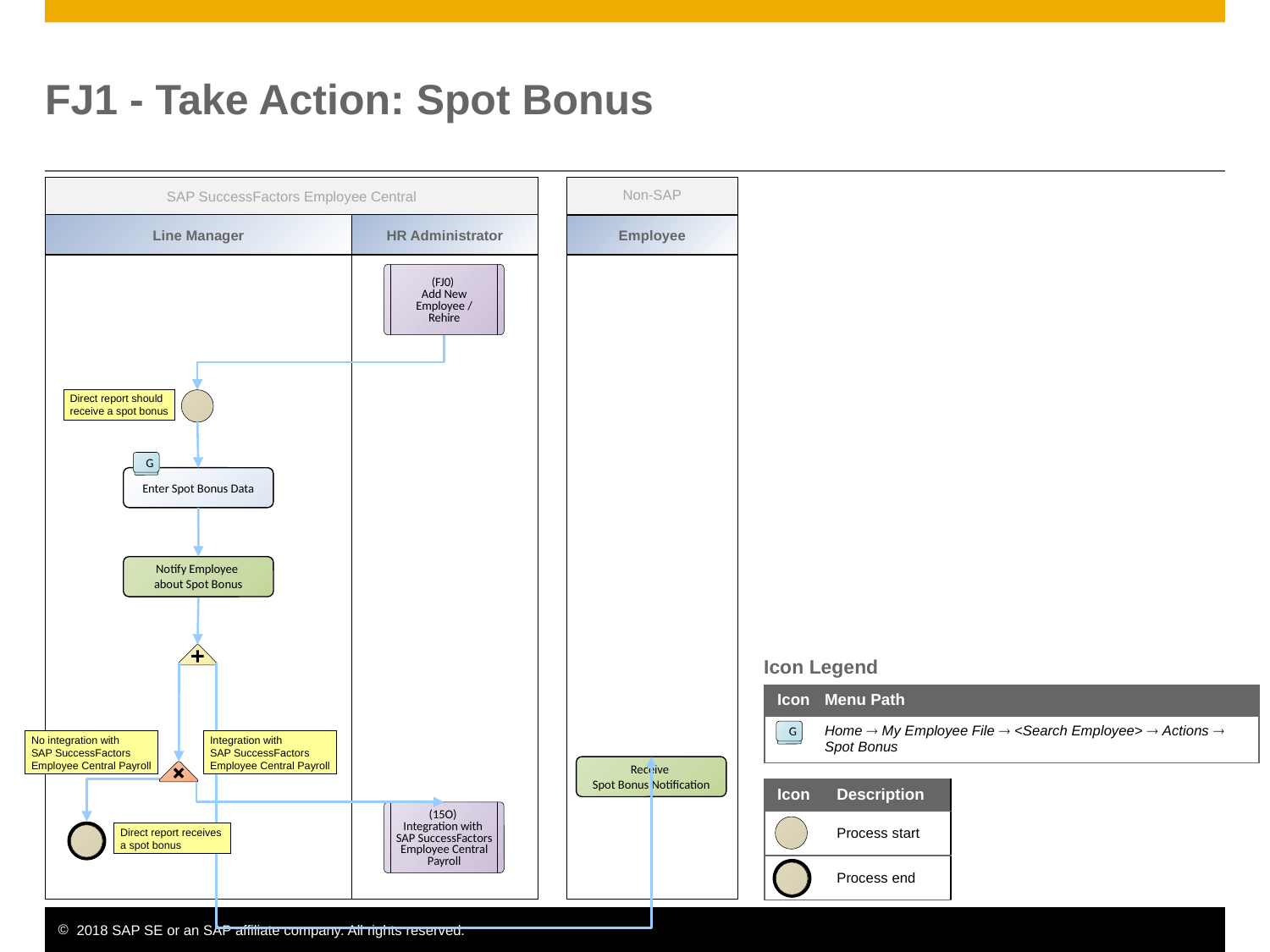

# FJ1 - Take Action: Spot Bonus
SAP SuccessFactors Employee Central
Non-SAP
Line Manager
HR Administrator
Employee

(FJ0)
Add New Employee / Rehire
Direct report should
receive a spot bonus

G

Enter Spot Bonus Data

Notify Employee
about Spot Bonus

Icon Legend
| Icon | Menu Path |
| --- | --- |
|  | Home → My Employee File → <Search Employee> → Actions → Spot Bonus |
G

No integration with
SAP SuccessFactors
Employee Central Payroll
Integration with
SAP SuccessFactors
Employee Central Payroll

Receive
Spot Bonus Notification

| Icon | Description |
| --- | --- |
|  | Process start |
|  | Process end |

(15O)
Integration with
SAP SuccessFactors Employee Central Payroll

Direct report receives
a spot bonus